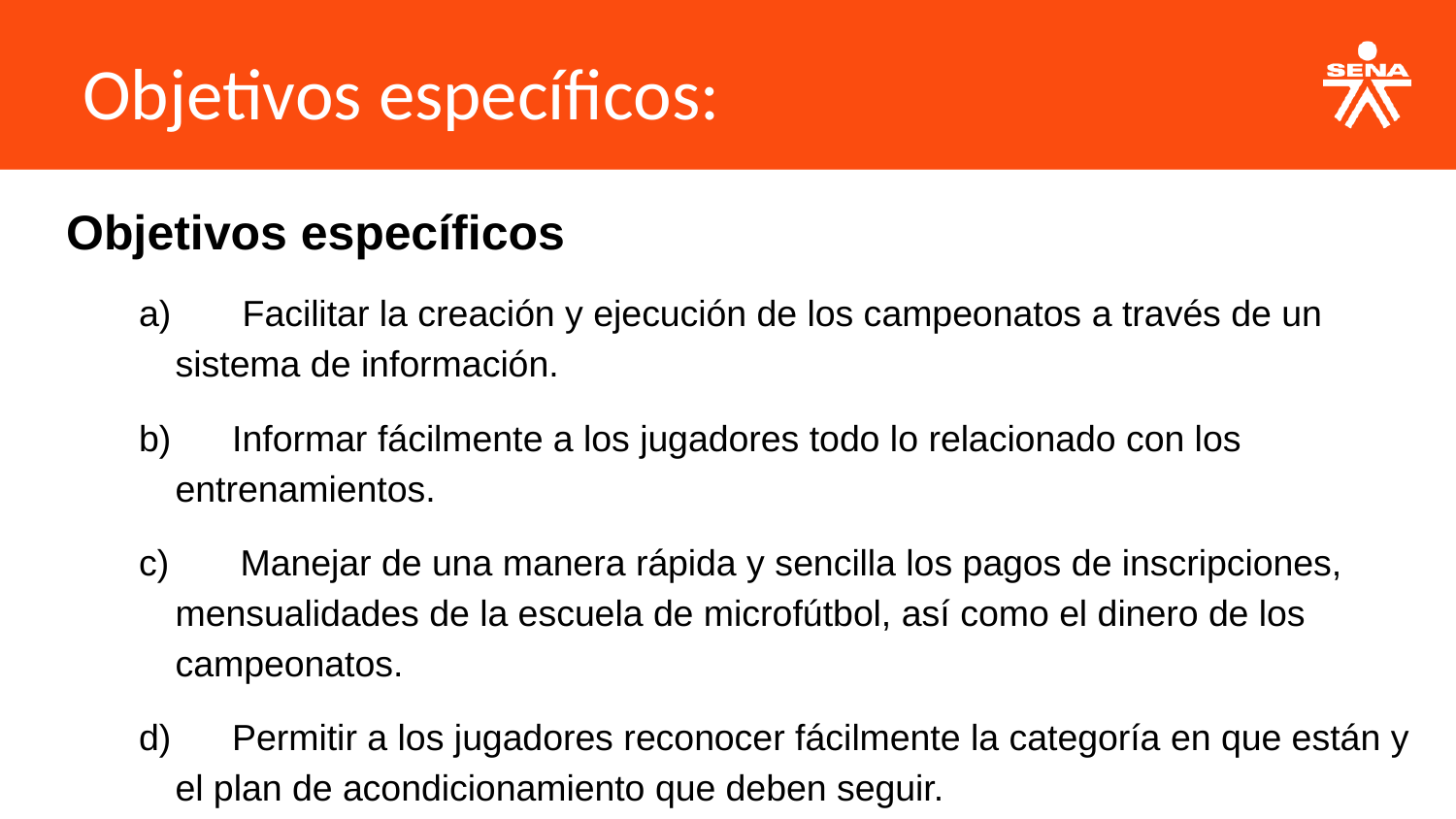

Objetivos específicos:
Objetivos específicos
a)       Facilitar la creación y ejecución de los campeonatos a través de un sistema de información.
b)      Informar fácilmente a los jugadores todo lo relacionado con los entrenamientos.
c)       Manejar de una manera rápida y sencilla los pagos de inscripciones, mensualidades de la escuela de microfútbol, así como el dinero de los campeonatos.
d)      Permitir a los jugadores reconocer fácilmente la categoría en que están y el plan de acondicionamiento que deben seguir.